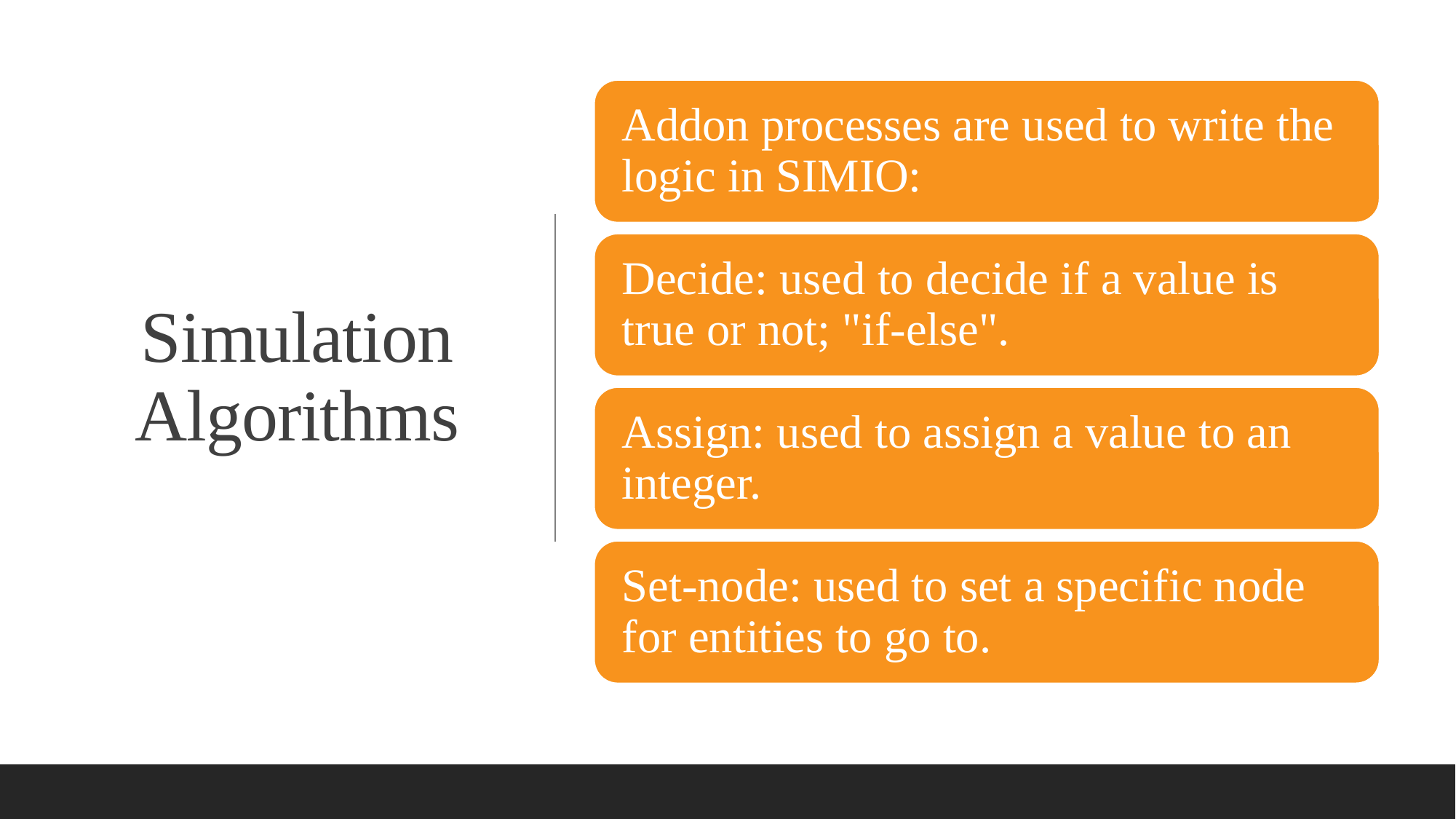

# Simulation Algorithms
Addon processes are used to write the logic in SIMIO:
Decide: used to decide if a value is true or not; "if-else".
Assign: used to assign a value to an integer.
Set-node: used to set a specific node for entities to go to.